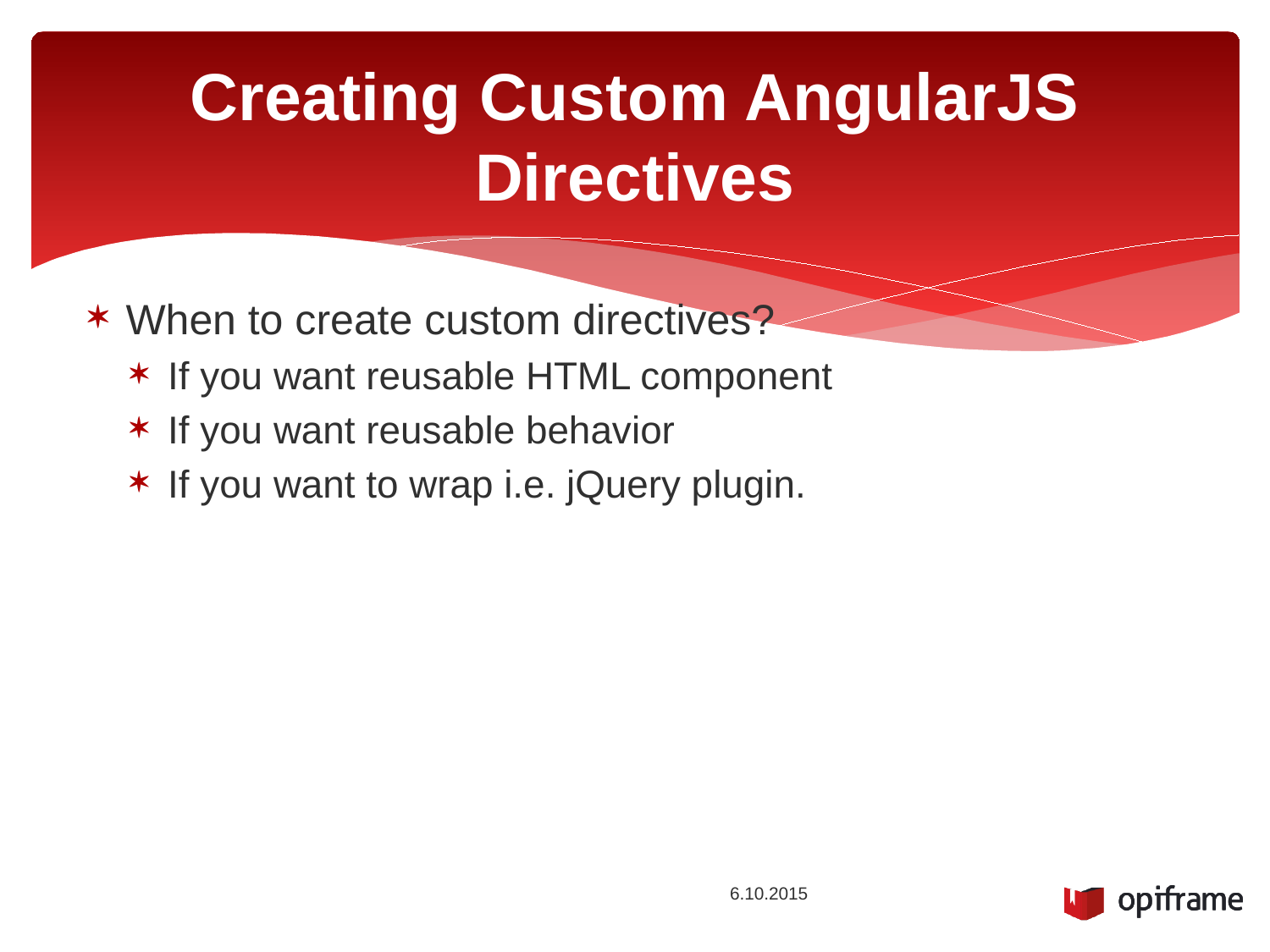

# Creating Custom AngularJS Directives
When to create custom directives?
If you want reusable HTML component
If you want reusable behavior
If you want to wrap i.e. jQuery plugin.

6.10.2015